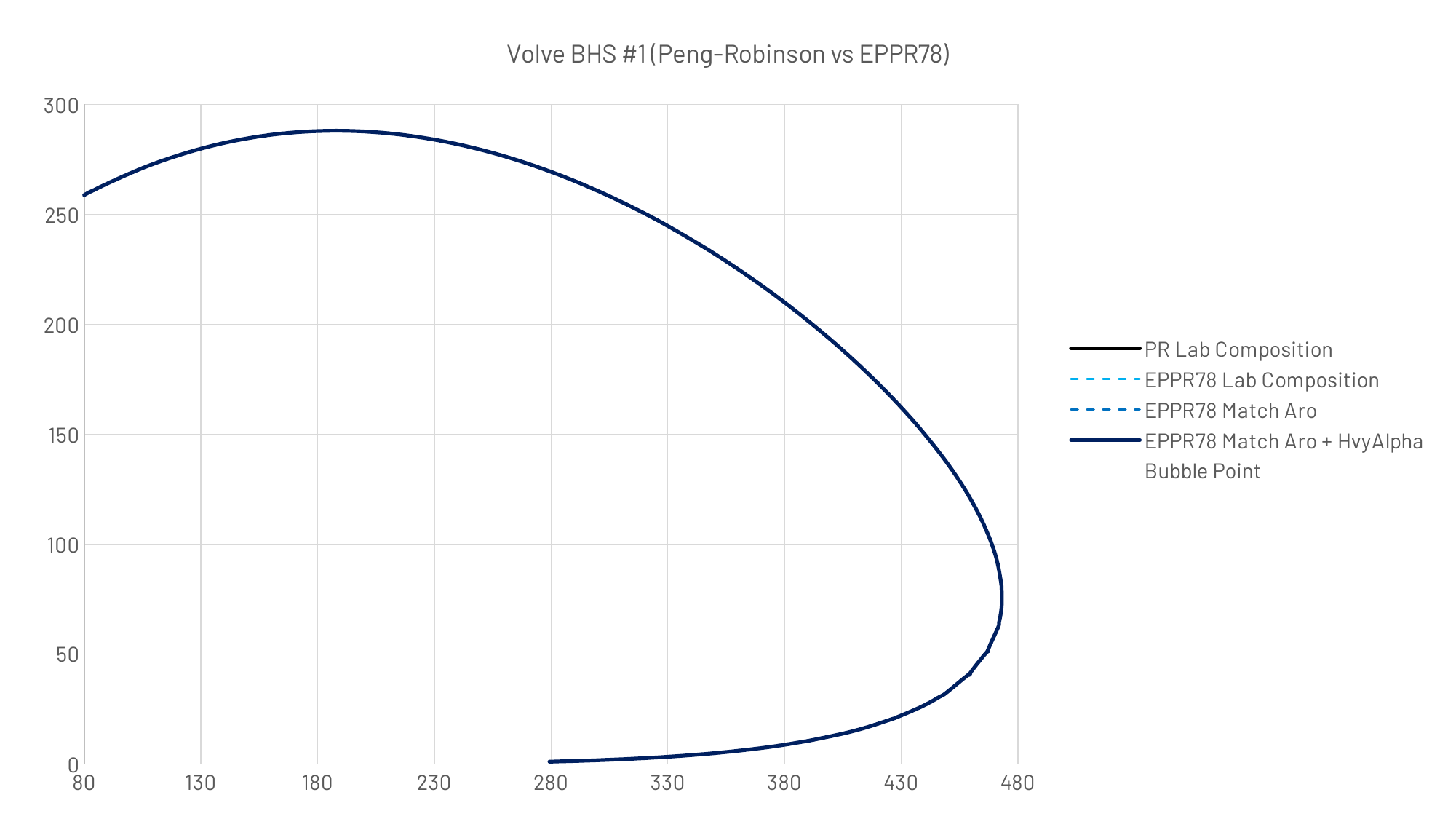

### Chart: Volve BHS #1 (Peng-Robinson vs EPPR78)

| Category | PR Lab Composition | EPPR78 Lab Composition | EPPR78 Match Aro | EPPR78 Match Aro + HvyAlpha |  |
|---|---|---|---|---|---|